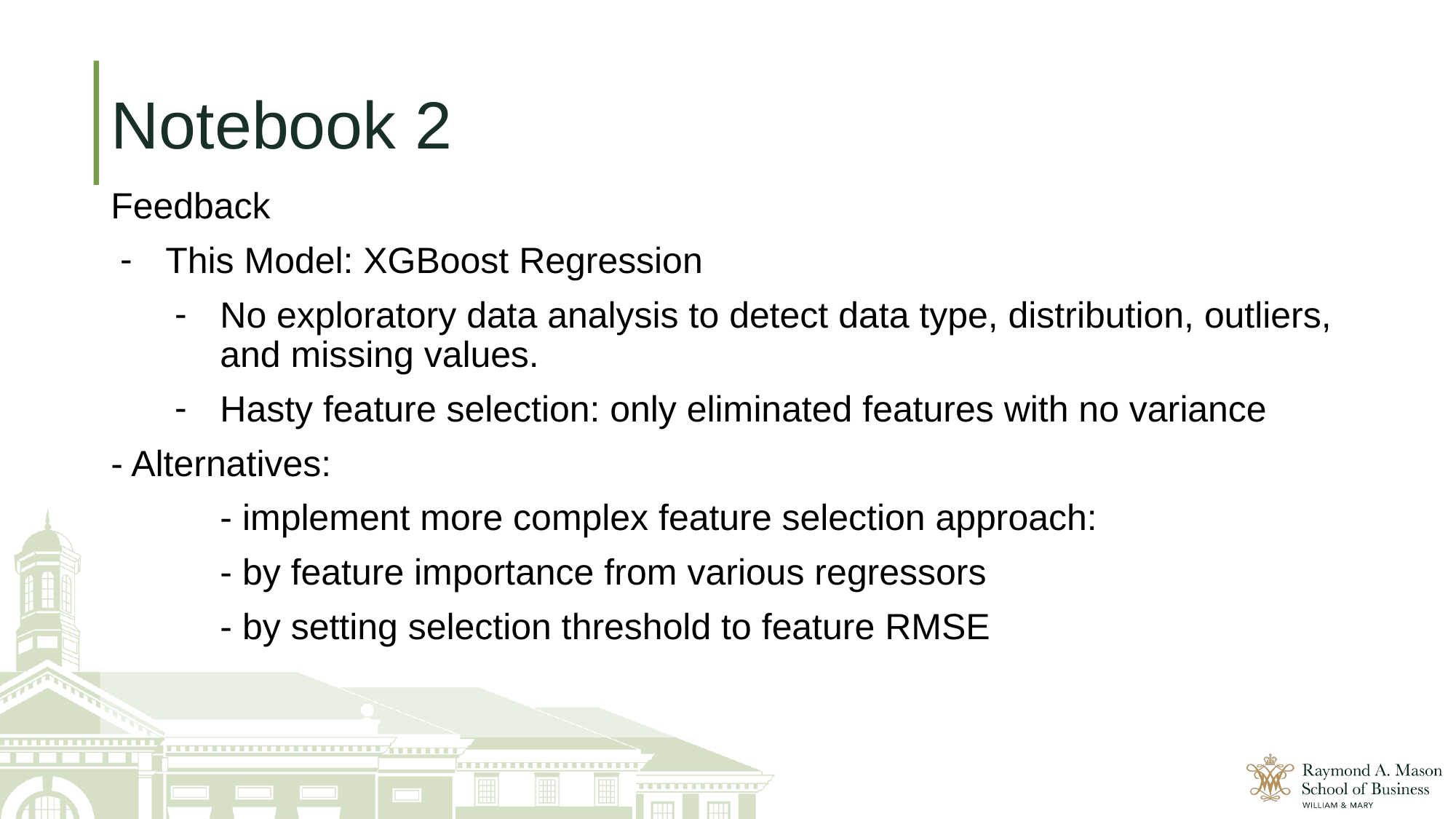

# Notebook 2

Feedback
This Model: XGBoost Regression
No exploratory data analysis to detect data type, distribution, outliers, and missing values.
Hasty feature selection: only eliminated features with no variance
- Alternatives:
	- implement more complex feature selection approach:
- by feature importance from various regressors
- by setting selection threshold to feature RMSE